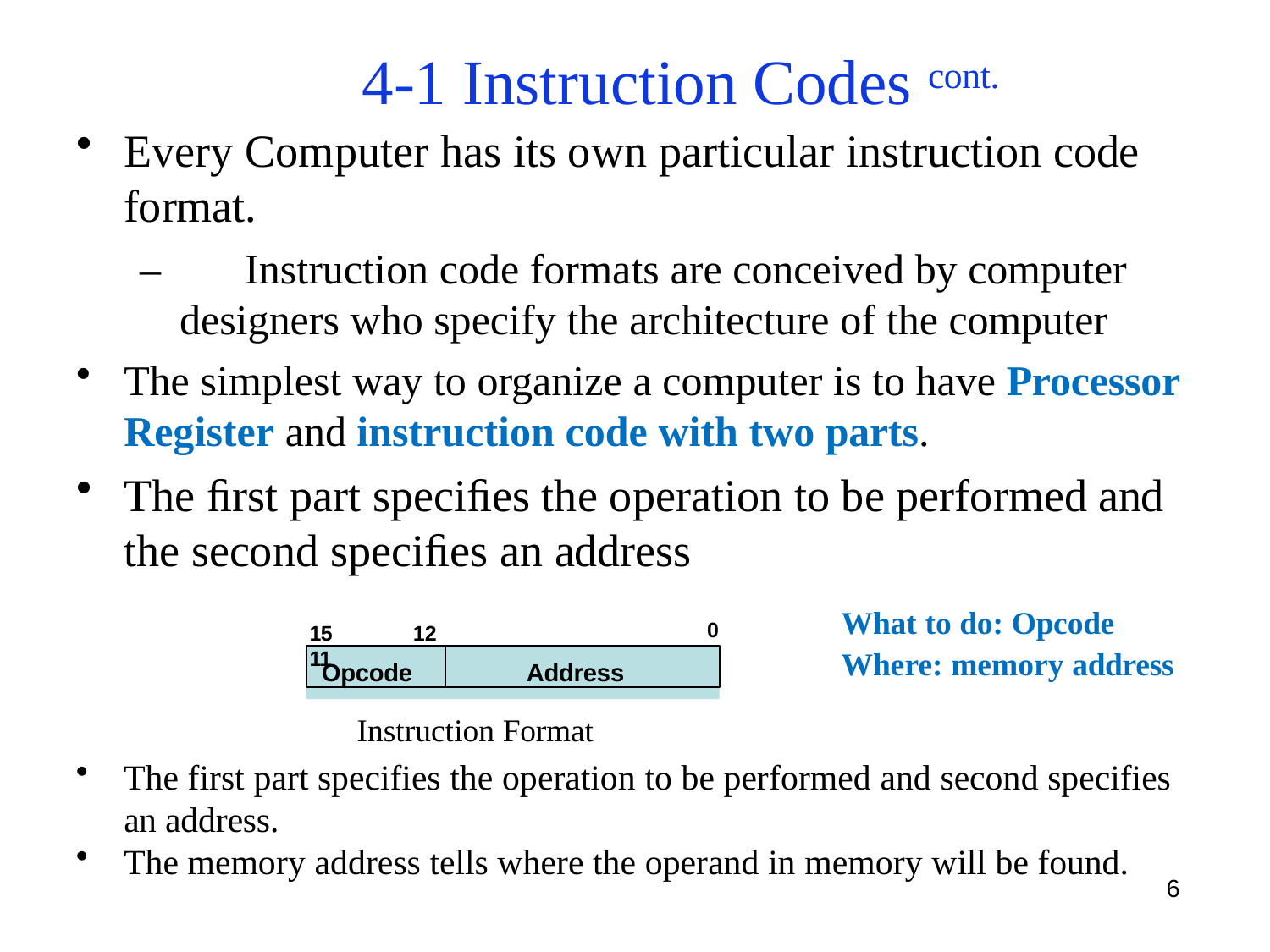

# 4-1 Instruction Codes cont.
Every Computer has its own particular instruction code format.
–	Instruction code formats are conceived by computer
designers who specify the architecture of the computer
The simplest way to organize a computer is to have Processor Register and instruction code with two parts.
The ﬁrst part speciﬁes the operation to be performed and the second speciﬁes an address
What to do: Opcode Where: memory address
0
15	12 11

Opcode
Address
Instruction Format
The first part specifies the operation to be performed and second specifies an address.
The memory address tells where the operand in memory will be found.
6